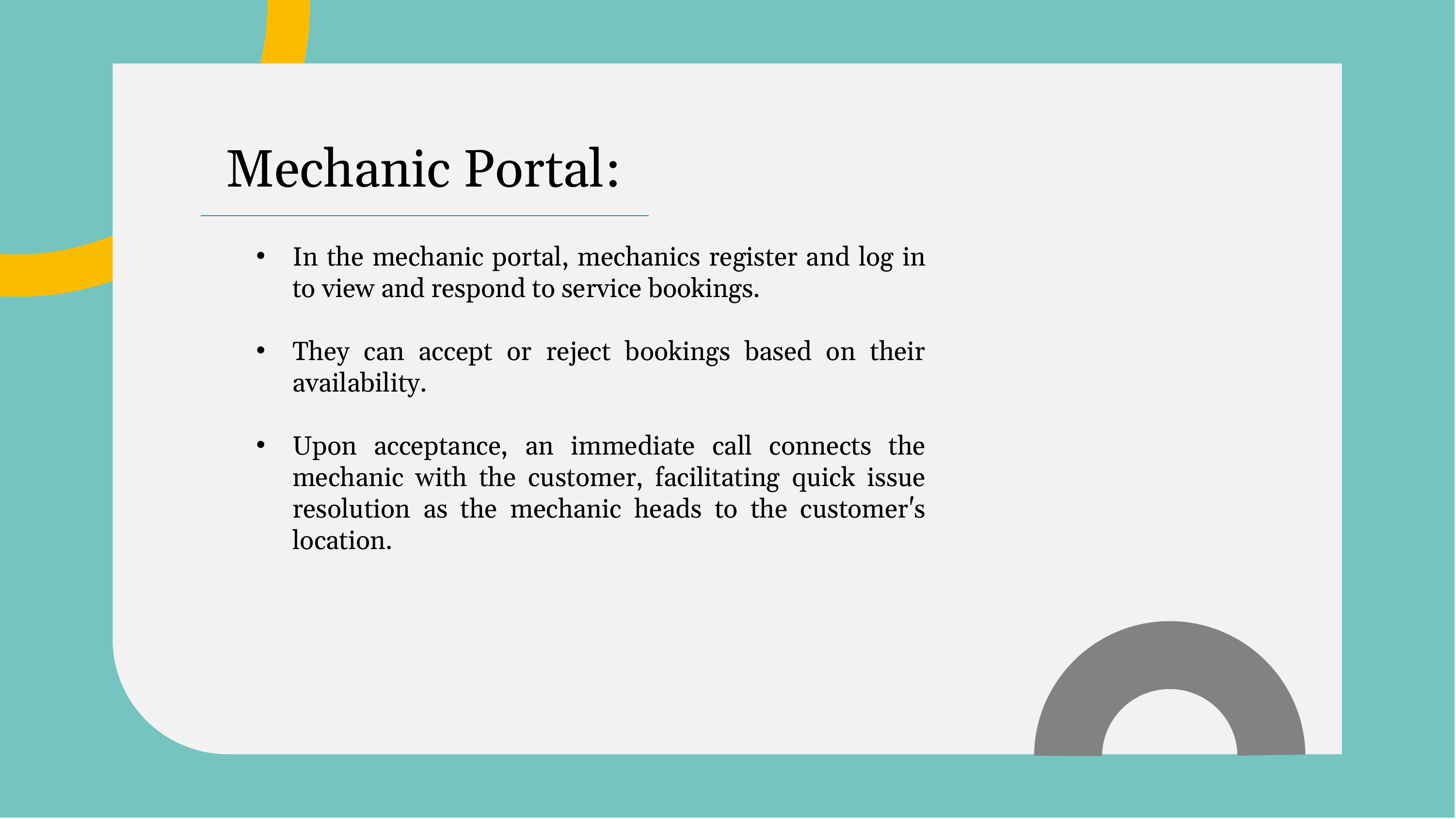

Mechanic Portal:
In the mechanic portal, mechanics register and log in to view and respond to service bookings.

They can accept or reject bookings based on their availability.

Upon acceptance, an immediate call connects the mechanic with the customer, facilitating quick issue resolution as the mechanic heads to the customer's location.